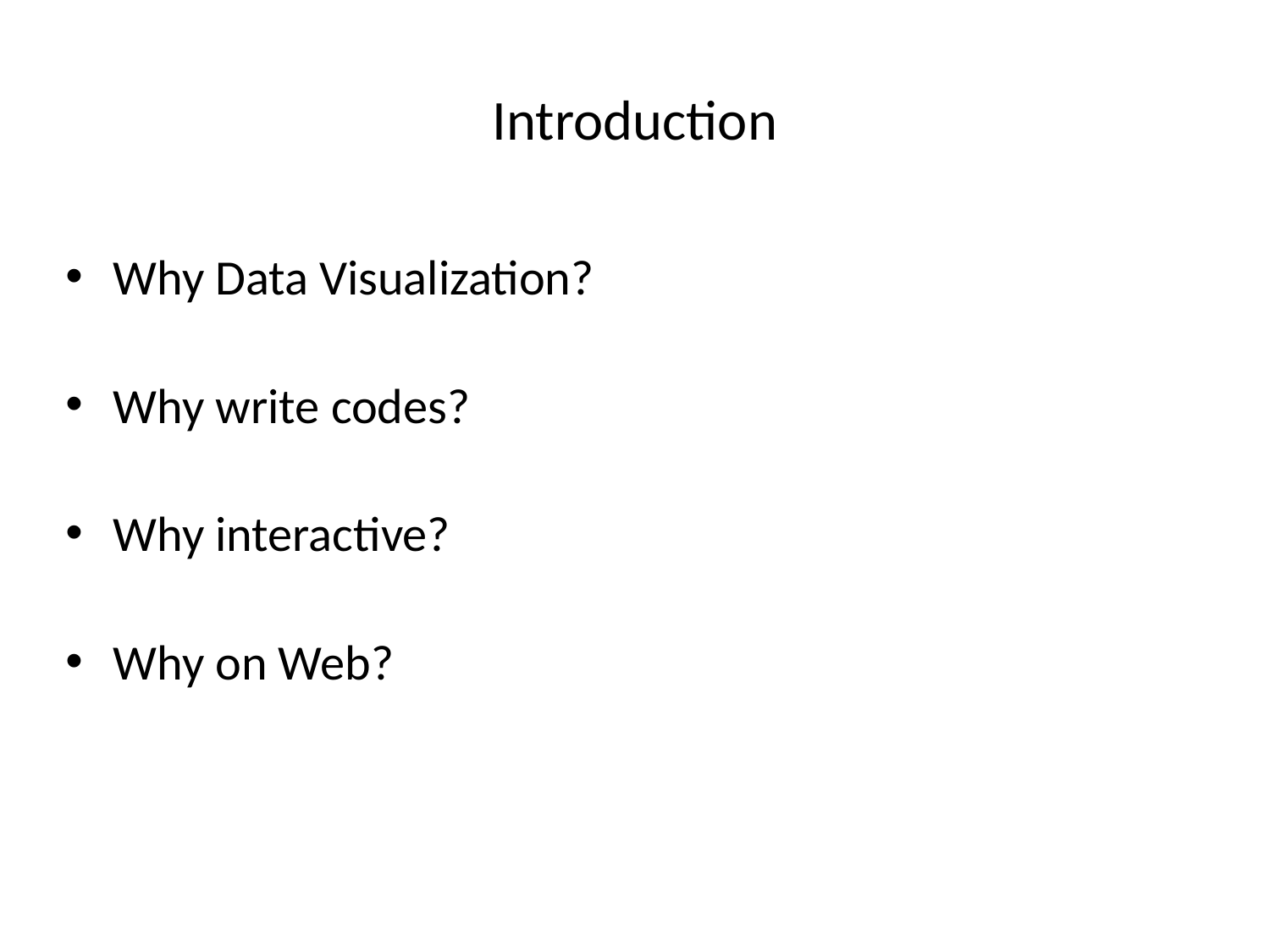

# Introduction
Why Data Visualization?
Why write codes?
Why interactive?
Why on Web?